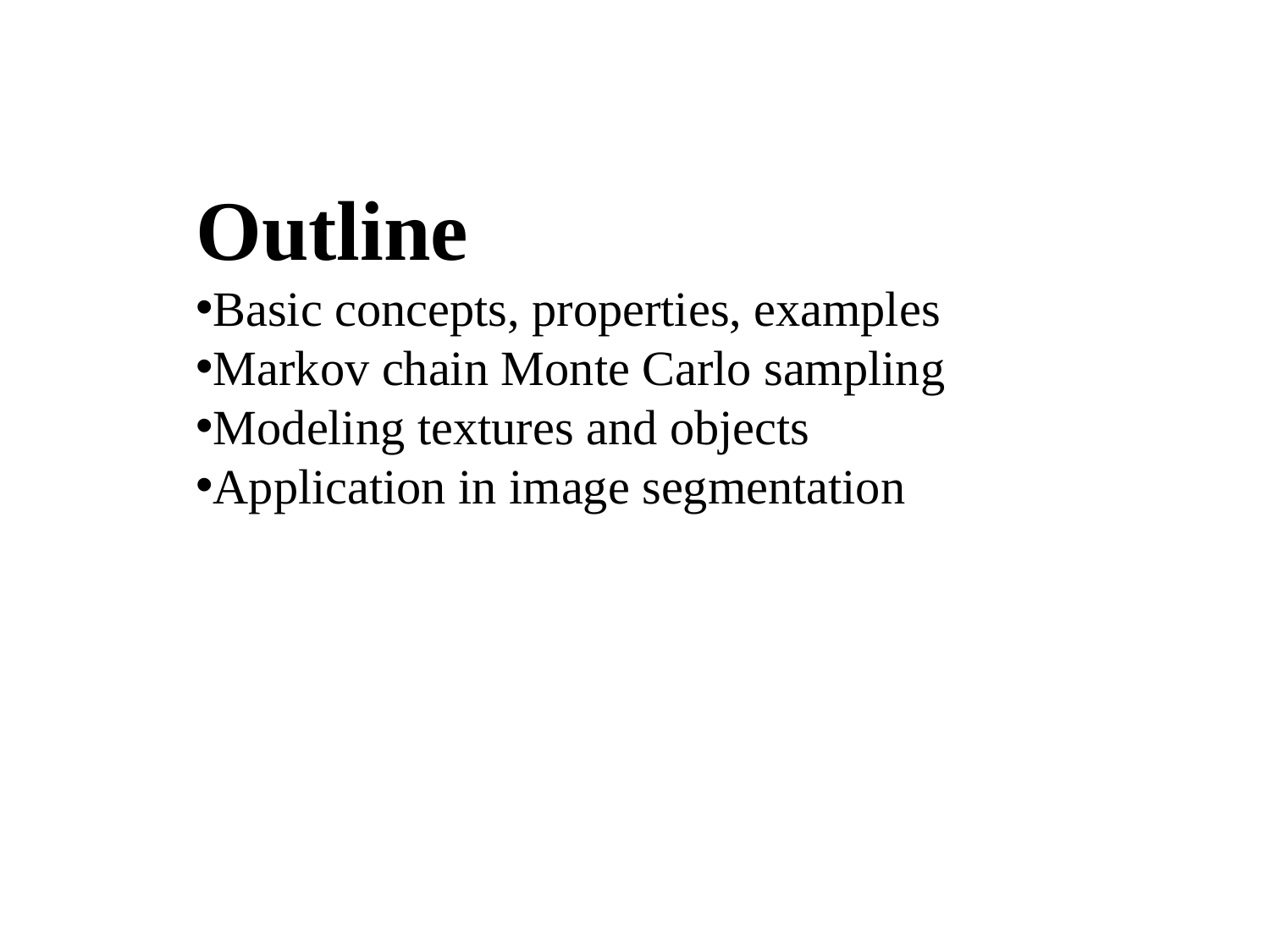

Outline
Basic concepts, properties, examples
Markov chain Monte Carlo sampling
Modeling textures and objects
Application in image segmentation